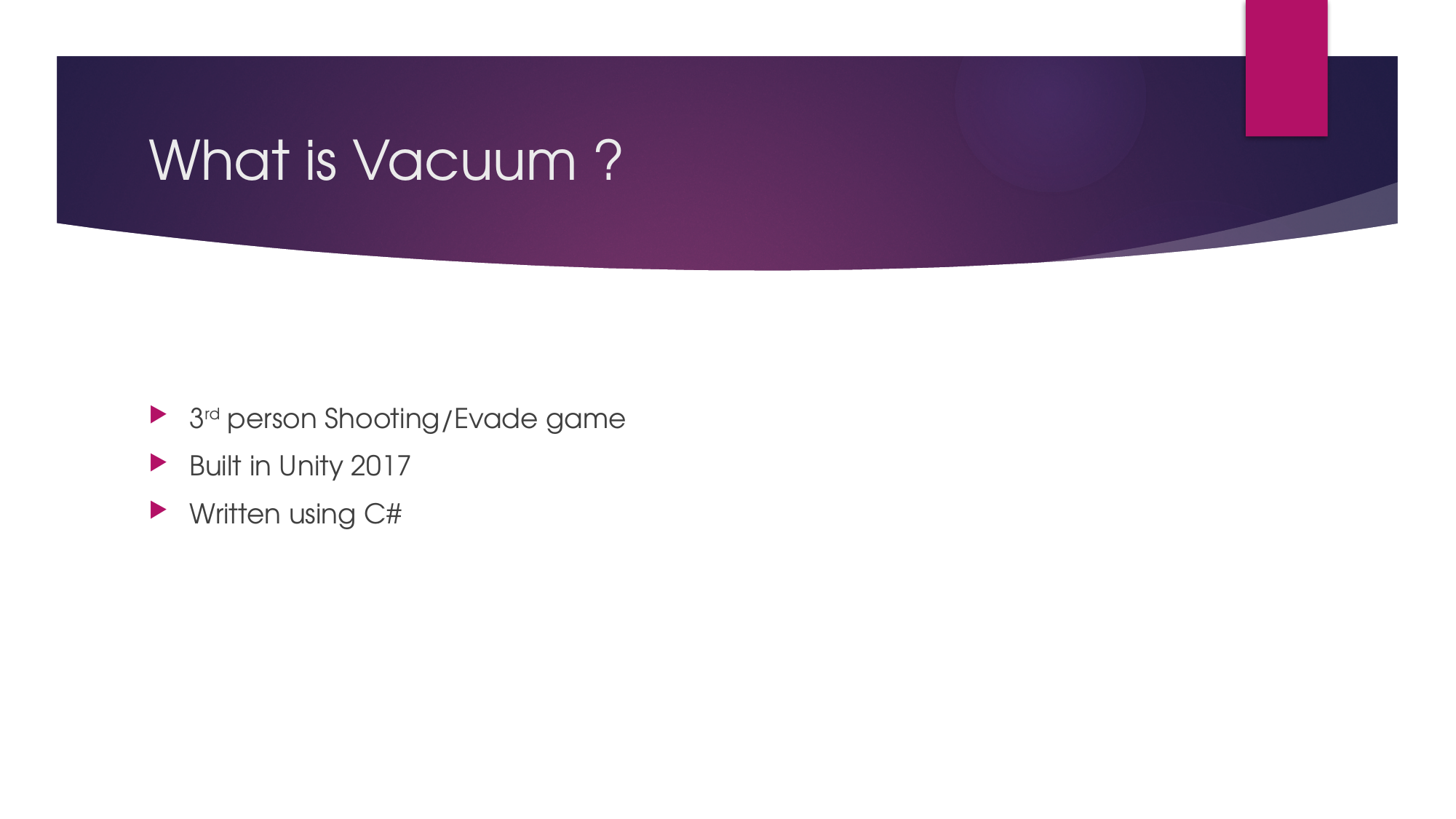

# What is Vacuum ?
3rd person Shooting/Evade game
Built in Unity 2017
Written using C#